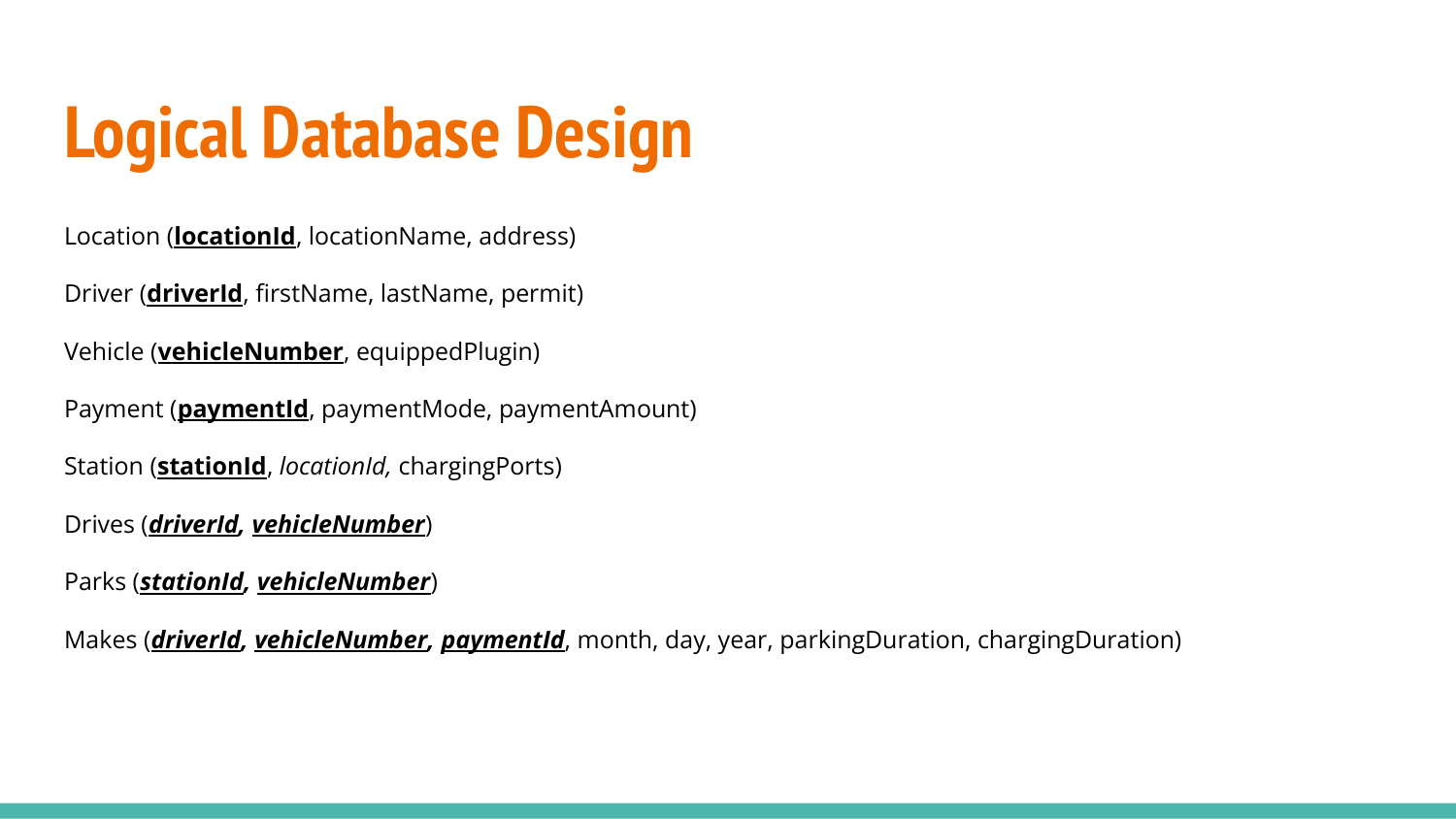

# Logical Database Design
Location (locationId, locationName, address)
Driver (driverId, firstName, lastName, permit)
Vehicle (vehicleNumber, equippedPlugin)
Payment (paymentId, paymentMode, paymentAmount)
Station (stationId, locationId, chargingPorts)
Drives (driverId, vehicleNumber)
Parks (stationId, vehicleNumber)
Makes (driverId, vehicleNumber, paymentId, month, day, year, parkingDuration, chargingDuration)